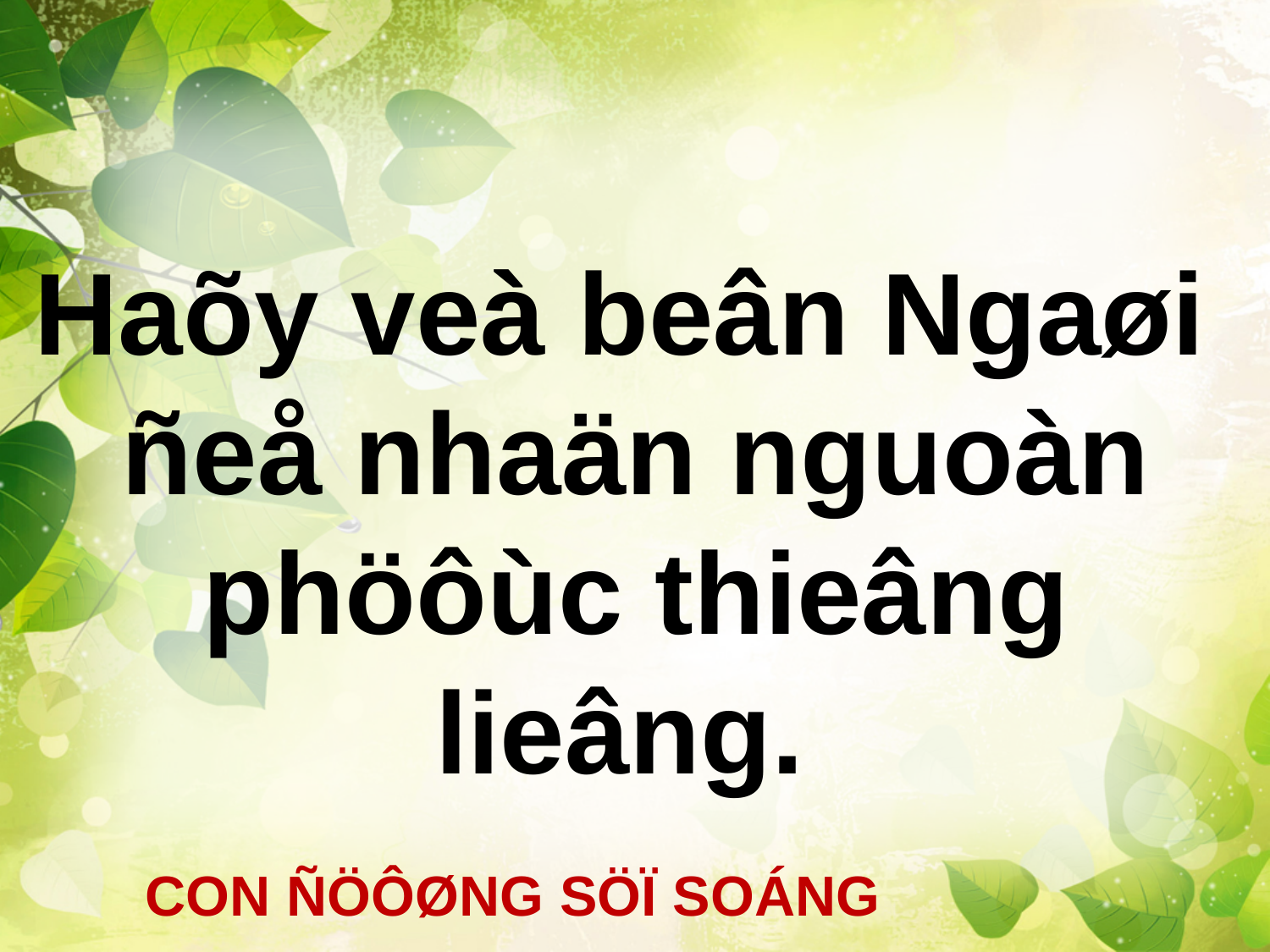

Haõy veà beân Ngaøi
ñeå nhaän nguoàn phöôùc thieâng lieâng.
CON ÑÖÔØNG SÖÏ SOÁNG